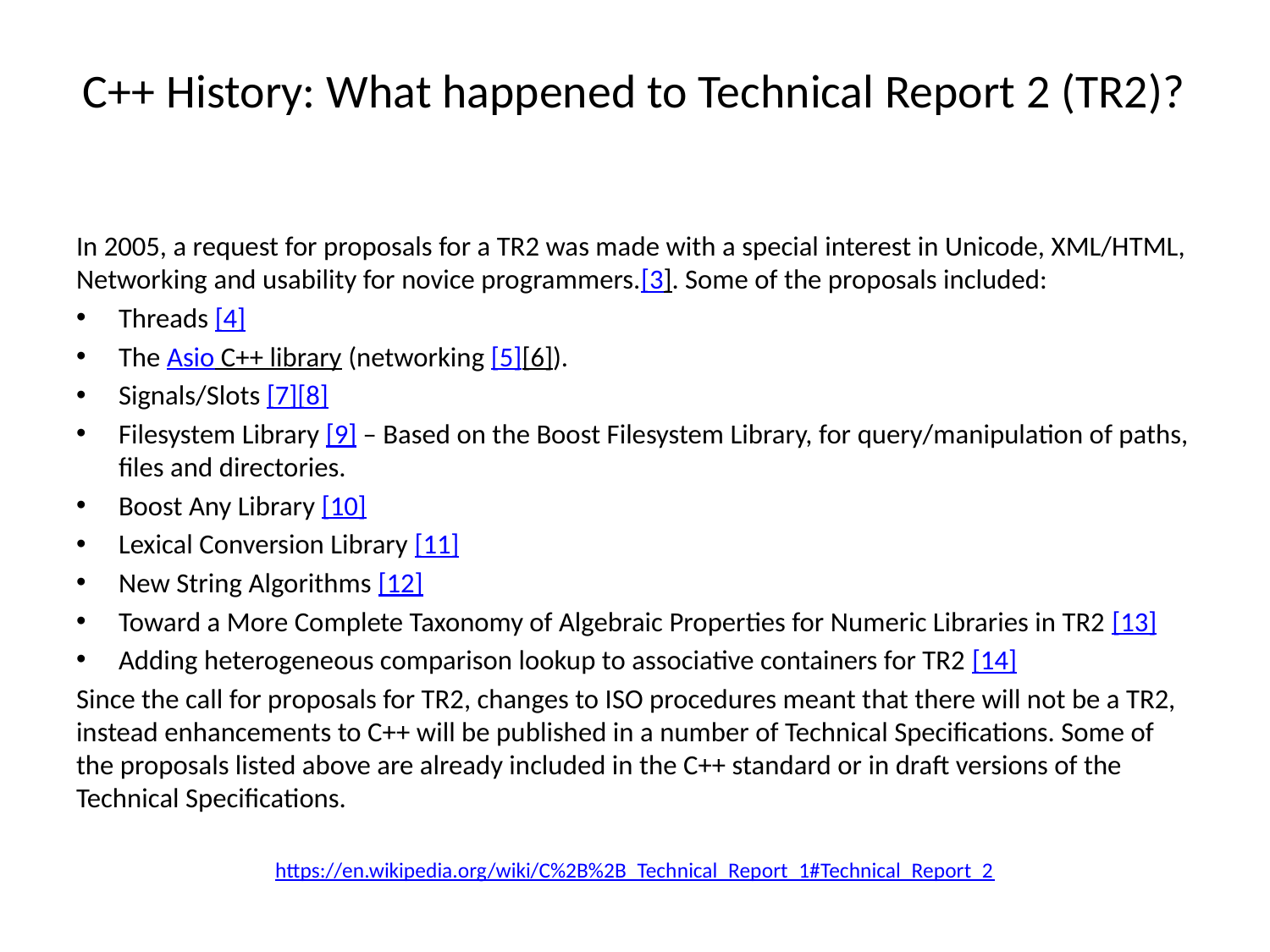

# C++ History: What happened to Technical Report 2 (TR2)?
In 2005, a request for proposals for a TR2 was made with a special interest in Unicode, XML/HTML, Networking and usability for novice programmers.[3]. Some of the proposals included:
Threads [4]
The Asio C++ library (networking [5][6]).
Signals/Slots [7][8]
Filesystem Library [9] – Based on the Boost Filesystem Library, for query/manipulation of paths, files and directories.
Boost Any Library [10]
Lexical Conversion Library [11]
New String Algorithms [12]
Toward a More Complete Taxonomy of Algebraic Properties for Numeric Libraries in TR2 [13]
Adding heterogeneous comparison lookup to associative containers for TR2 [14]
Since the call for proposals for TR2, changes to ISO procedures meant that there will not be a TR2, instead enhancements to C++ will be published in a number of Technical Specifications. Some of the proposals listed above are already included in the C++ standard or in draft versions of the Technical Specifications.

https://en.wikipedia.org/wiki/C%2B%2B_Technical_Report_1#Technical_Report_2